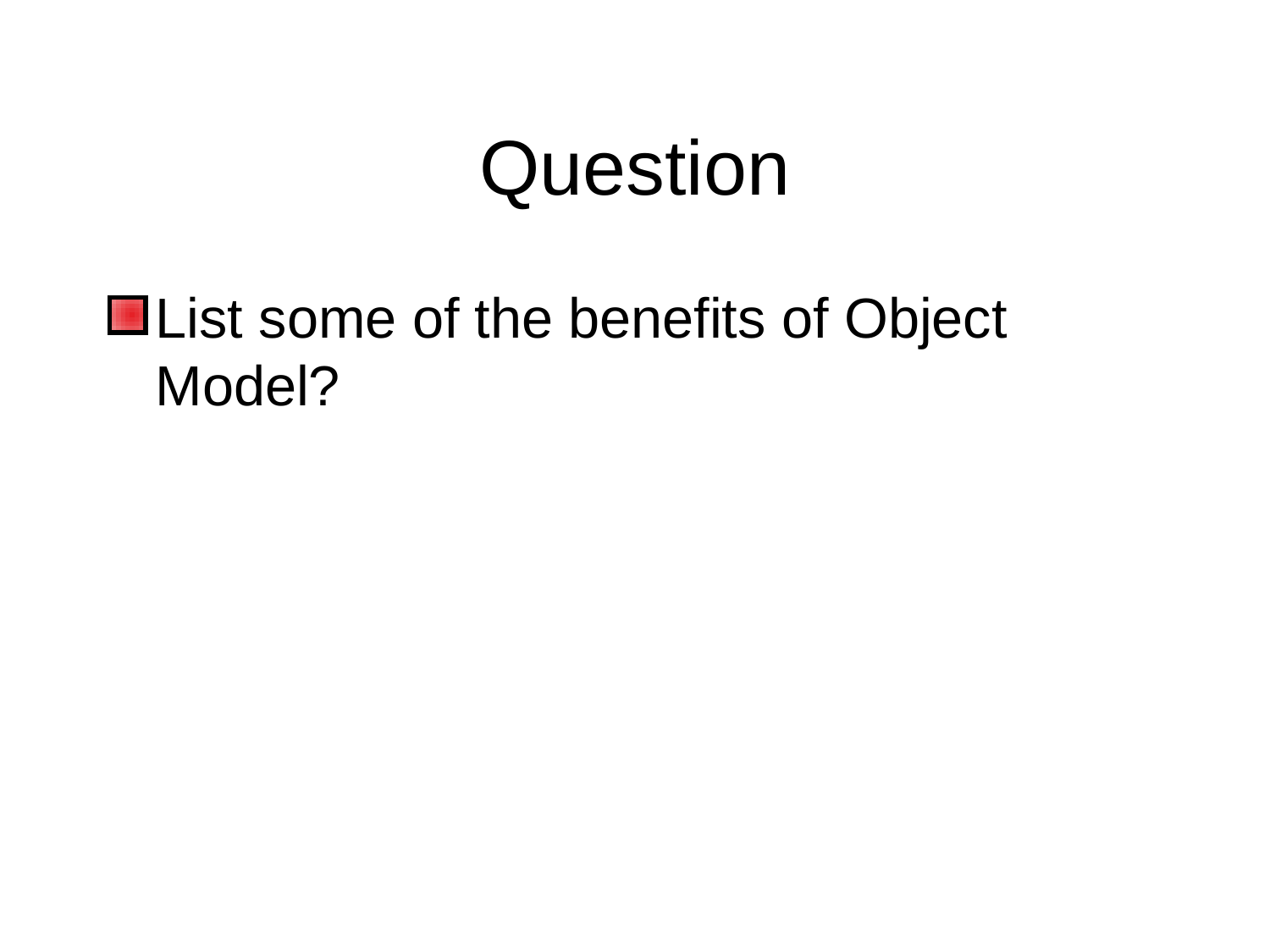

# Question
List some of the benefits of Object Model?